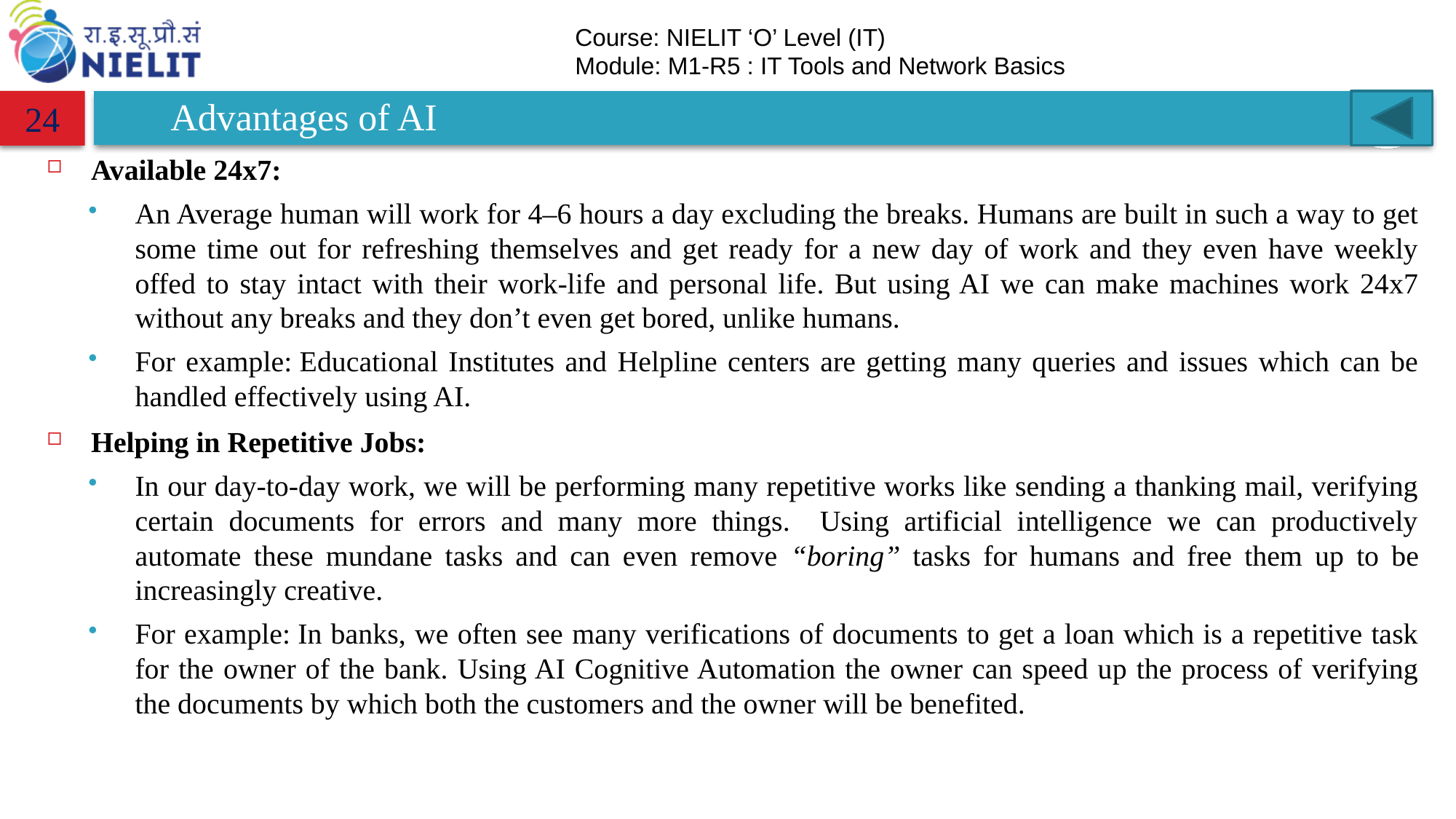

# Advantages of AI
24
Available 24x7:
An Average human will work for 4–6 hours a day excluding the breaks. Humans are built in such a way to get some time out for refreshing themselves and get ready for a new day of work and they even have weekly offed to stay intact with their work-life and personal life. But using AI we can make machines work 24x7 without any breaks and they don’t even get bored, unlike humans.
For example: Educational Institutes and Helpline centers are getting many queries and issues which can be handled effectively using AI.
Helping in Repetitive Jobs:
In our day-to-day work, we will be performing many repetitive works like sending a thanking mail, verifying certain documents for errors and many more things.  Using artificial intelligence we can productively automate these mundane tasks and can even remove “boring” tasks for humans and free them up to be increasingly creative.
For example: In banks, we often see many verifications of documents to get a loan which is a repetitive task for the owner of the bank. Using AI Cognitive Automation the owner can speed up the process of verifying the documents by which both the customers and the owner will be benefited.